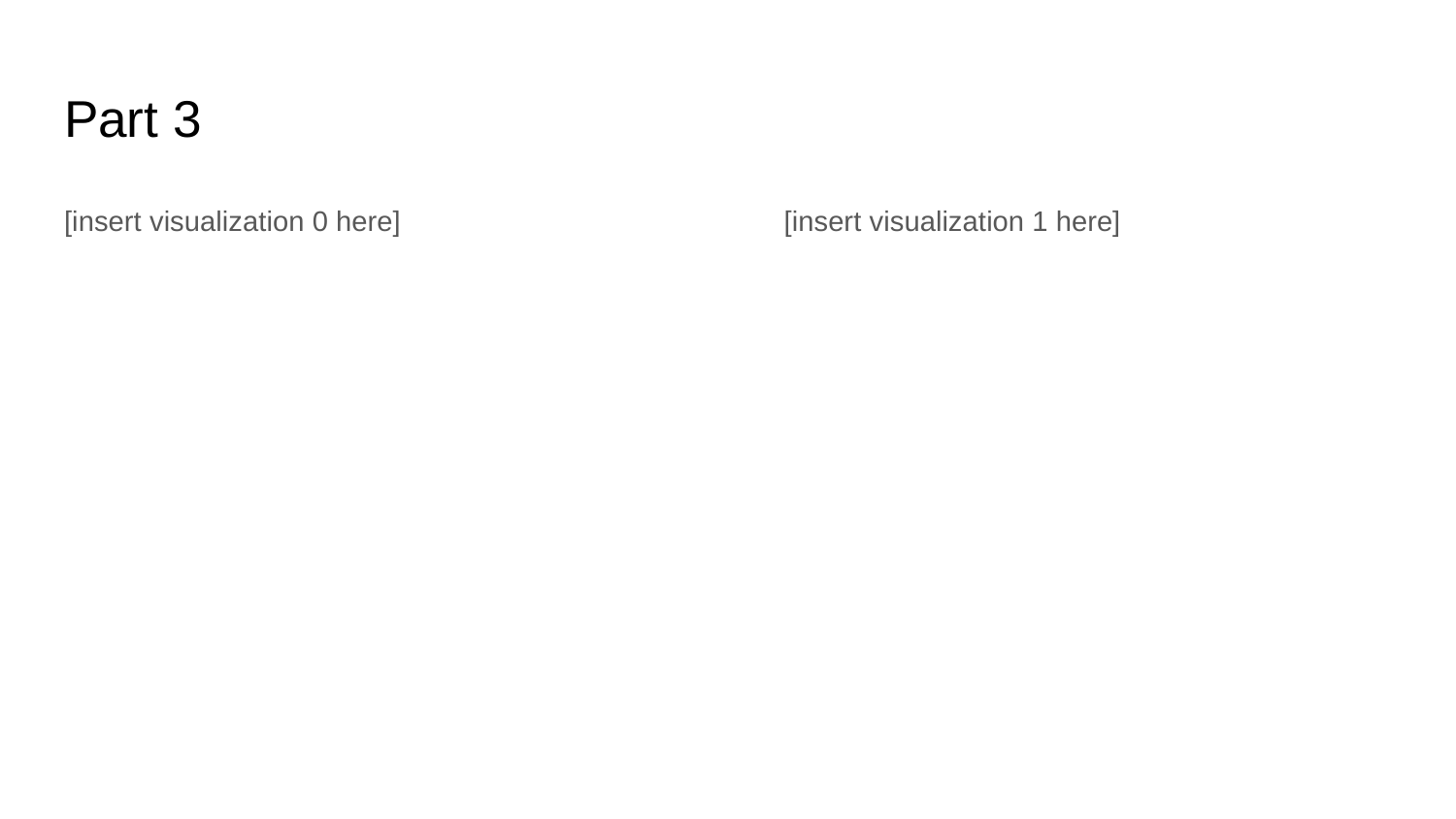

# Part 3
[insert visualization 0 here]
[insert visualization 1 here]